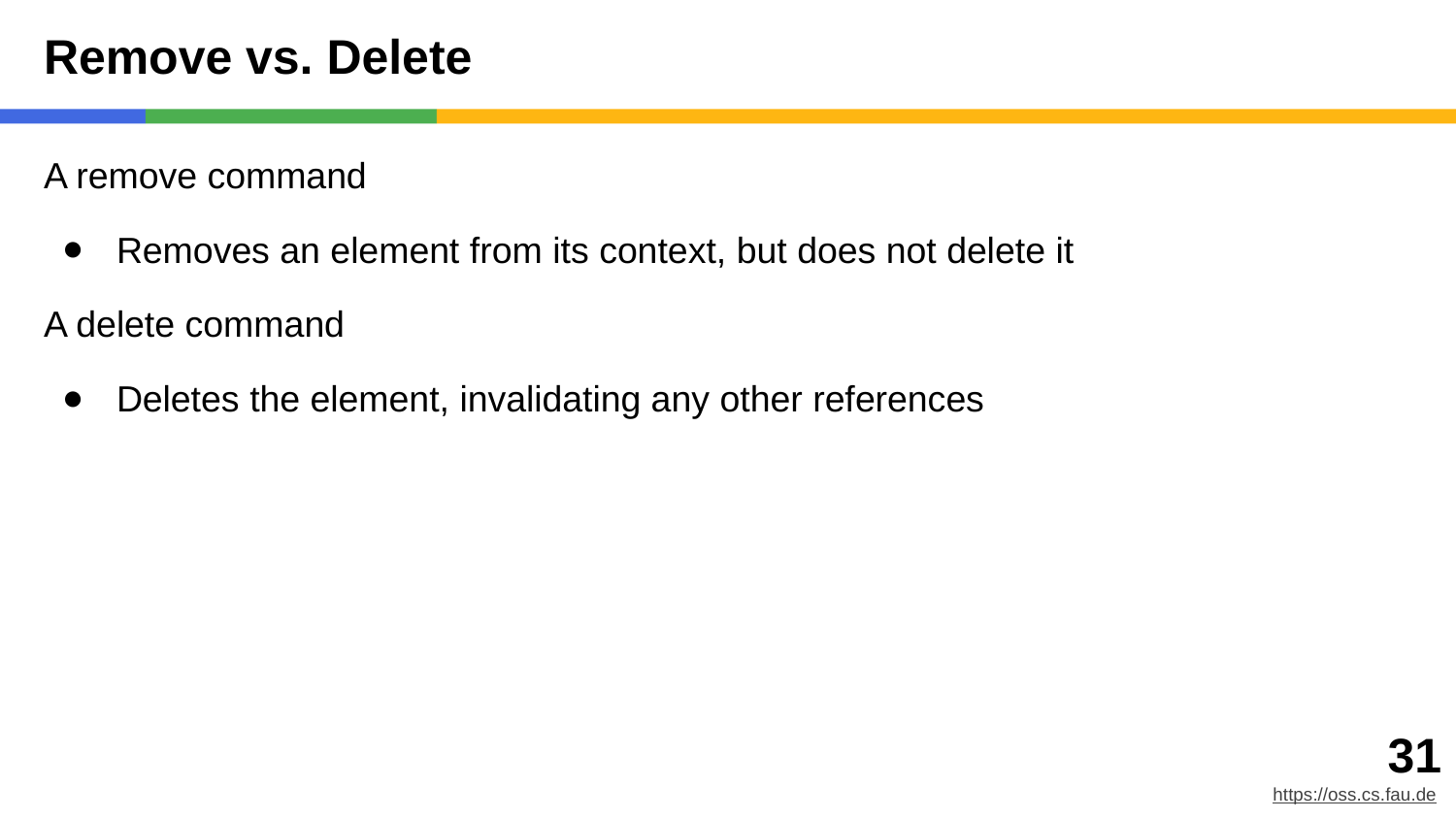

# Remove vs. Delete
A remove command
Removes an element from its context, but does not delete it
A delete command
Deletes the element, invalidating any other references
31
https://oss.cs.fau.de